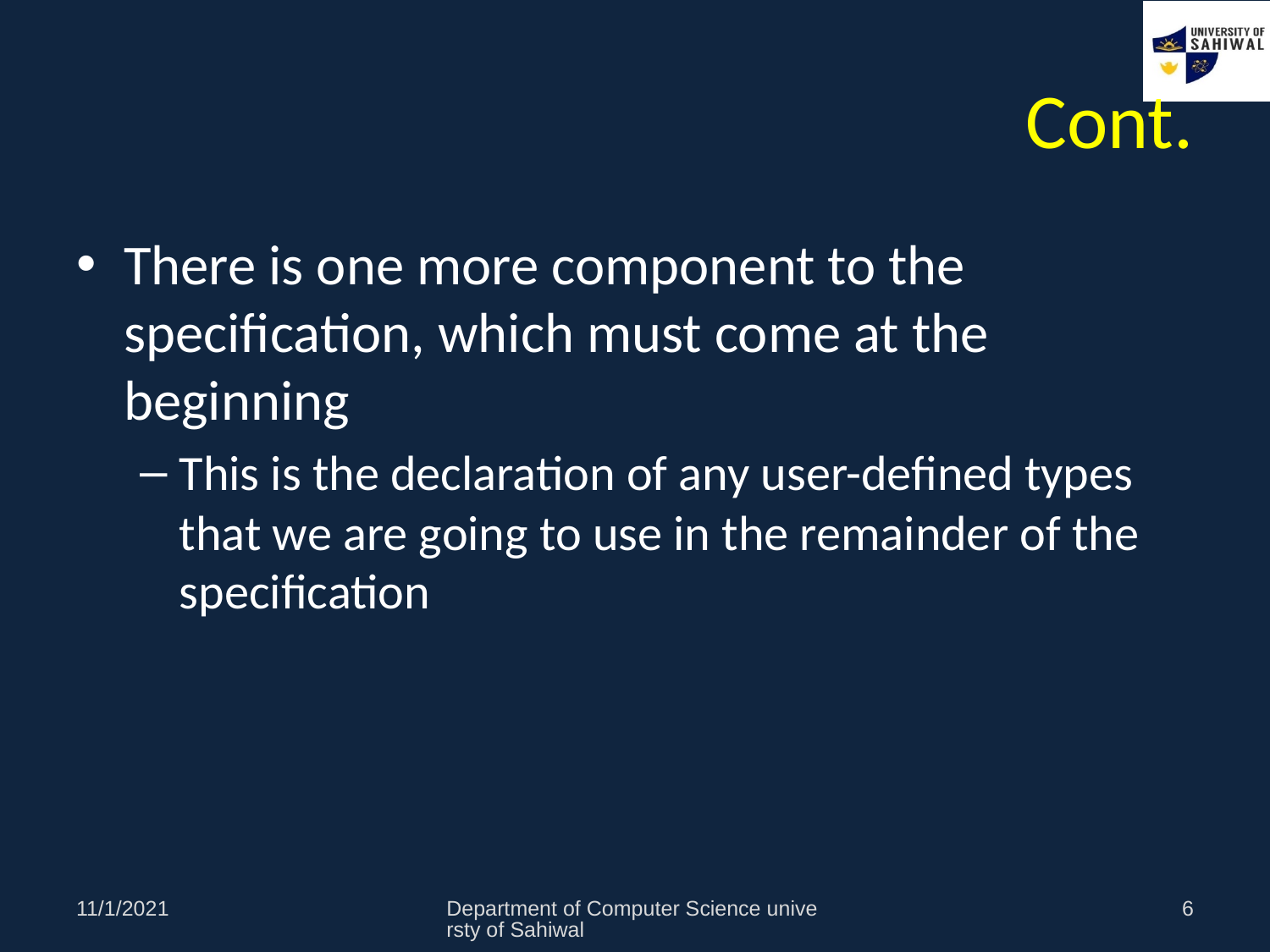

# Cont.
There is one more component to the specification, which must come at the beginning
This is the declaration of any user-defined types that we are going to use in the remainder of the specification
11/1/2021
Department of Computer Science universty of Sahiwal
6